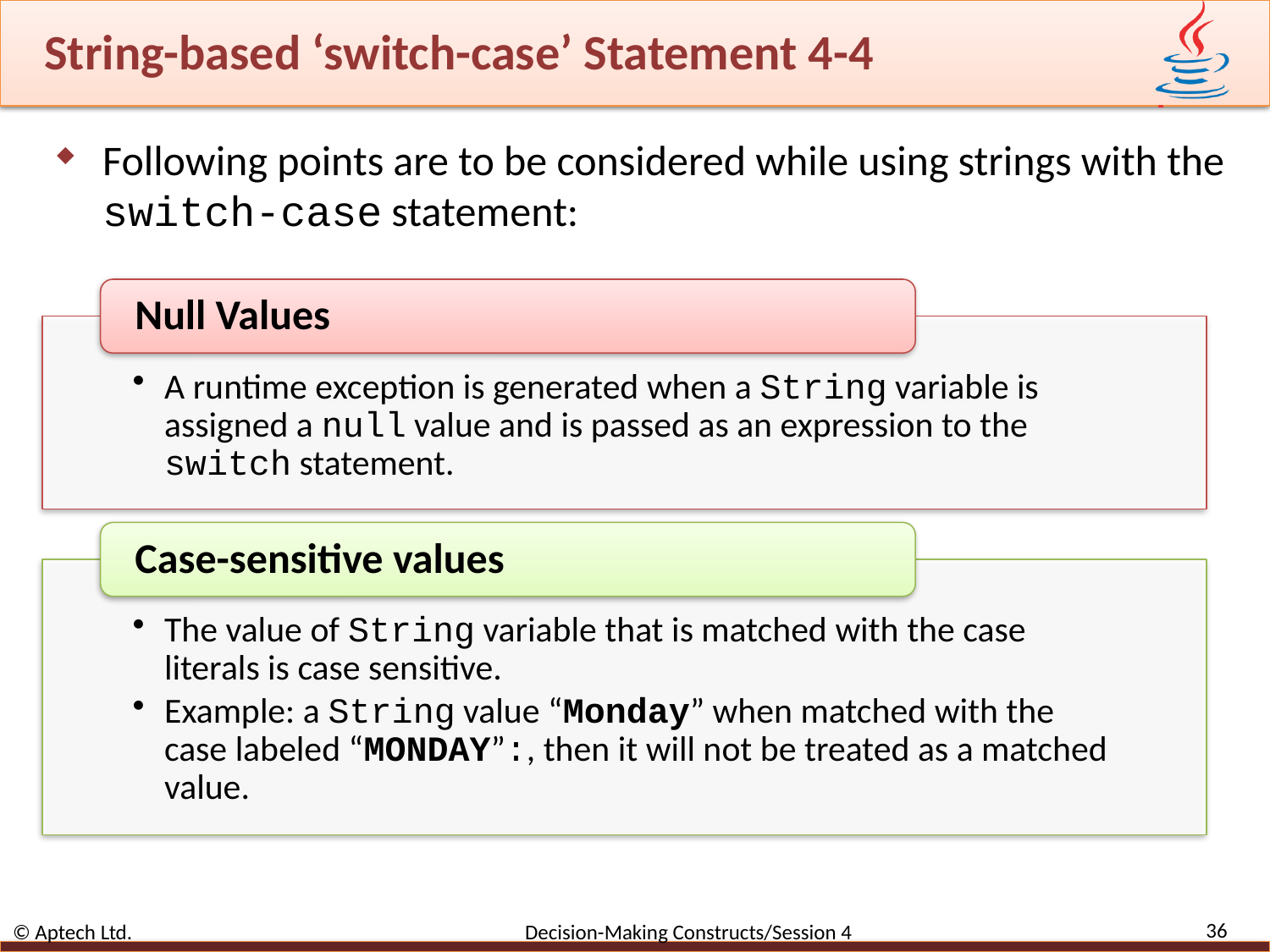

# String-based ‘switch-case’ Statement 4-4
Following points are to be considered while using strings with the switch-case statement:
A runtime exception is generated when a String variable is assigned a null value and is passed as an expression to the switch statement.
Null Values
The value of String variable that is matched with the case literals is case sensitive.
Example: a String value “Monday” when matched with the case labeled “MONDAY”:, then it will not be treated as a matched value.
Case-sensitive values
36
© Aptech Ltd.                                                                                 Decision-Making Constructs/Session 4